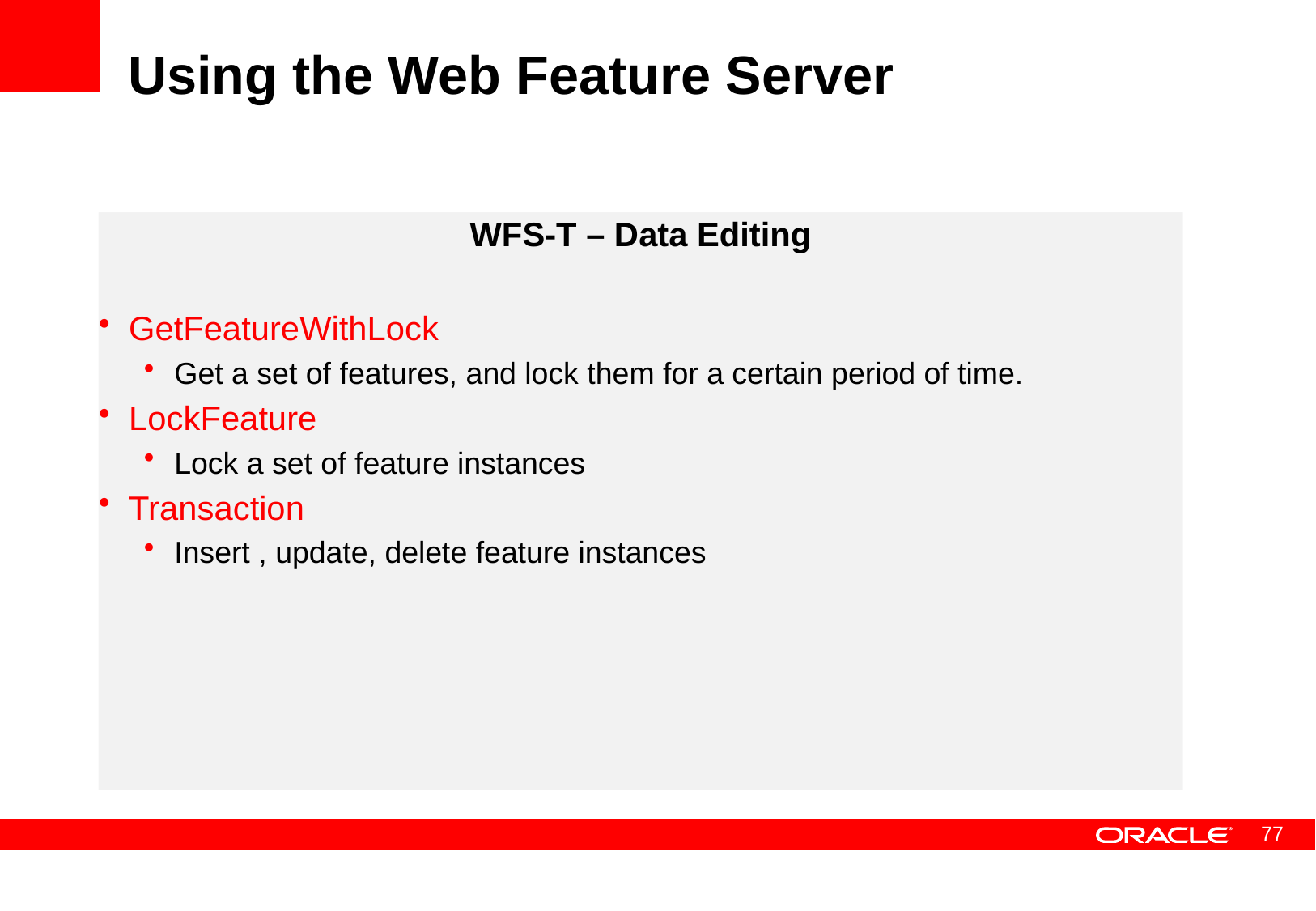

# Using the Web Feature Server
BASIC - Data Publishing

GetCapabilities
Gets the metadata about the types / operations that the feature server supports
DescribeFeature
Gets the structural information about a feature type
GetFeature
Gets a set of features
WFS-T – Data Editing

GetFeatureWithLock
Get a set of features, and lock them for a certain period of time.
LockFeature
Lock a set of feature instances
Transaction
Insert , update, delete feature instances